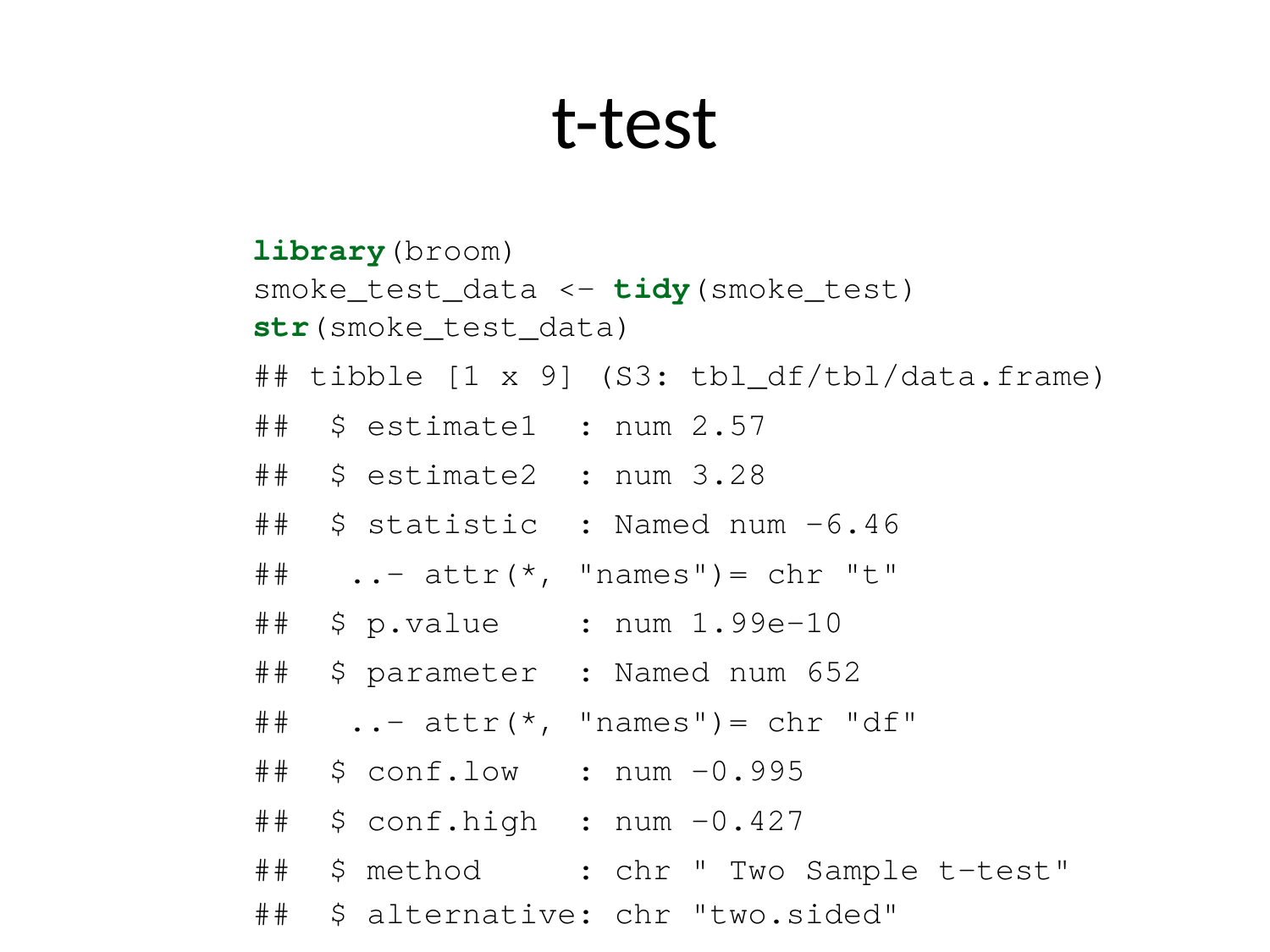

# t-test
library(broom)
smoke_test_data <- tidy(smoke_test)
str(smoke_test_data)
## tibble [1 x 9] (S3: tbl_df/tbl/data.frame)
##  $ estimate1  : num 2.57
##  $ estimate2  : num 3.28
##  $ statistic  : Named num -6.46
##   ..- attr(*, "names")= chr "t"
##  $ p.value    : num 1.99e-10
##  $ parameter  : Named num 652
##   ..- attr(*, "names")= chr "df"
##  $ conf.low   : num -0.995
##  $ conf.high  : num -0.427
##  $ method     : chr " Two Sample t-test"
##  $ alternative: chr "two.sided"